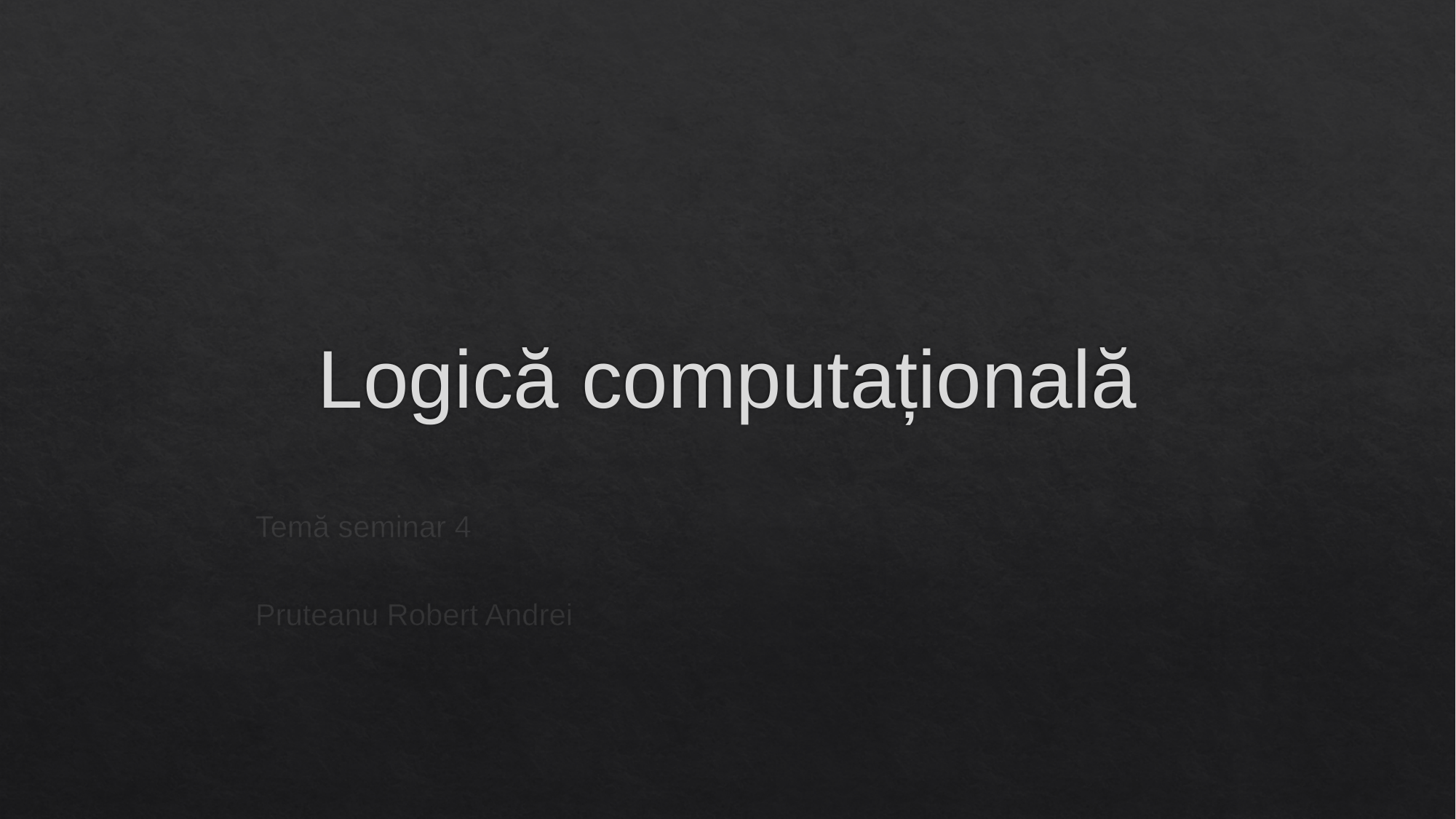

# Logică computațională
										Temă seminar 4
										Pruteanu Robert Andrei